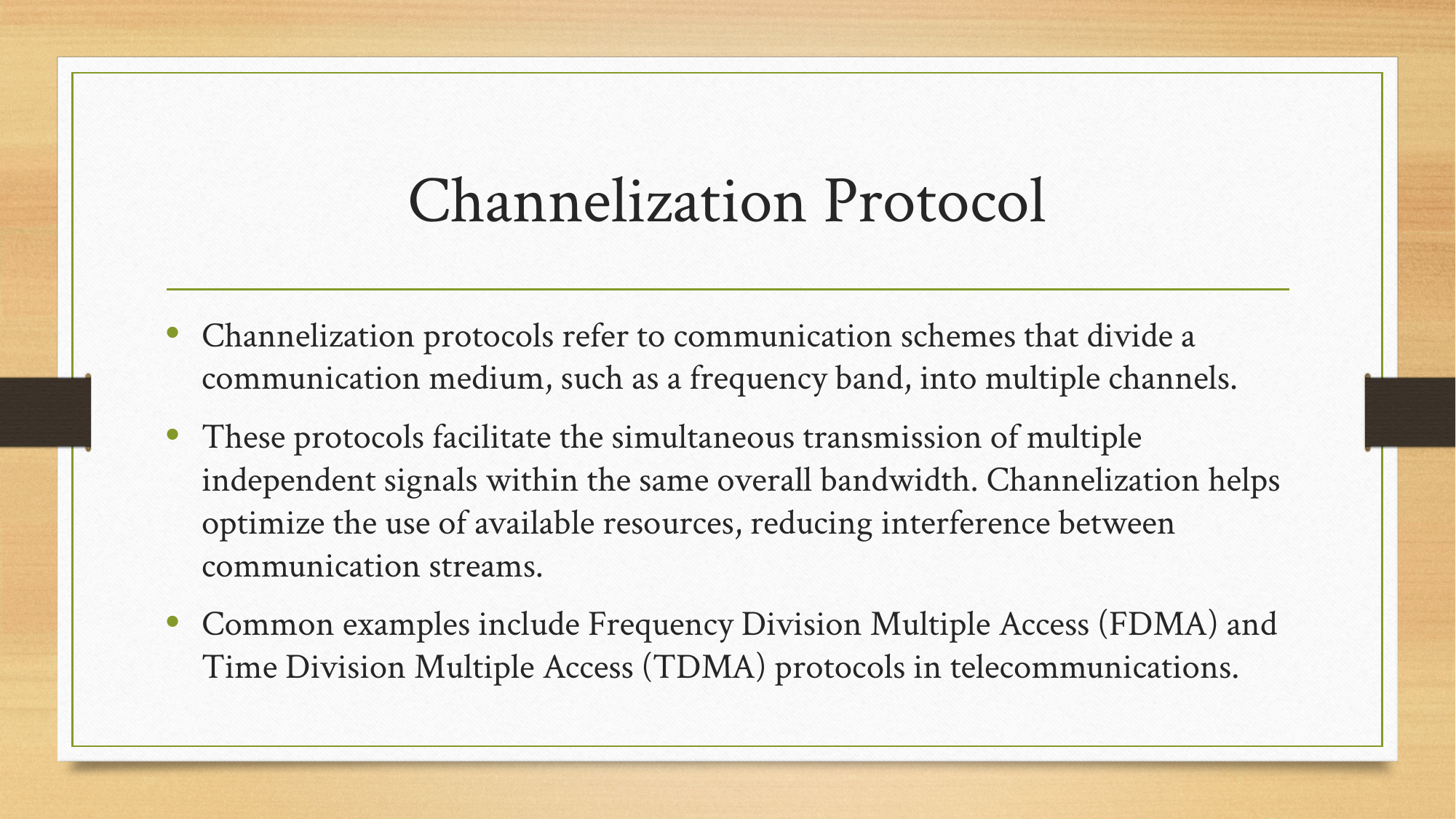

# Channelization Protocol
Channelization protocols refer to communication schemes that divide a communication medium, such as a frequency band, into multiple channels.
These protocols facilitate the simultaneous transmission of multiple independent signals within the same overall bandwidth. Channelization helps optimize the use of available resources, reducing interference between communication streams.
Common examples include Frequency Division Multiple Access (FDMA) and Time Division Multiple Access (TDMA) protocols in telecommunications.